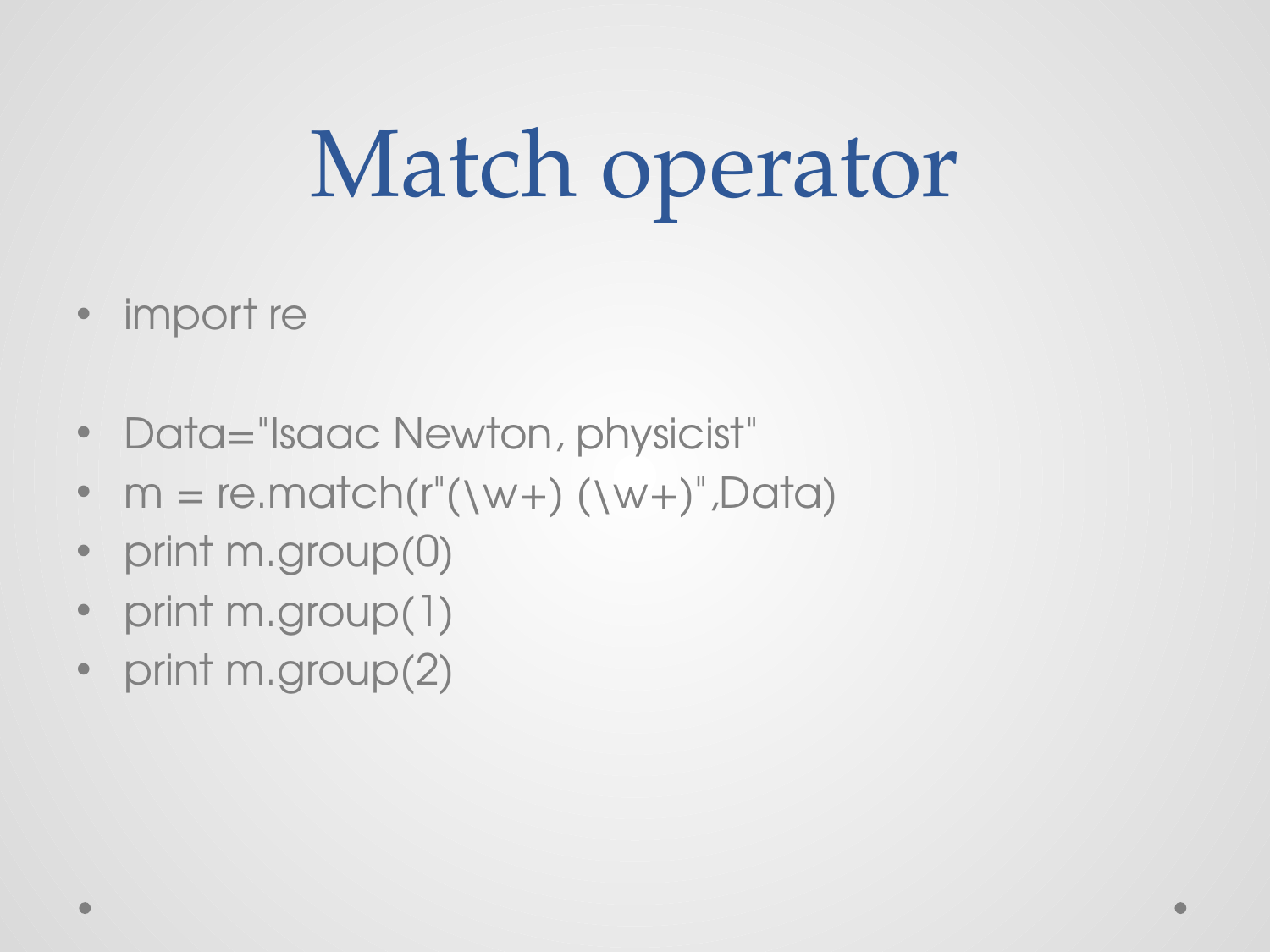

# Match operator

import re

Data="Isaac Newton, physicist"
m = re.match(r"(\w+) (\w+)",Data)
print m.group(0)
print m.group(1)
print m.group(2)